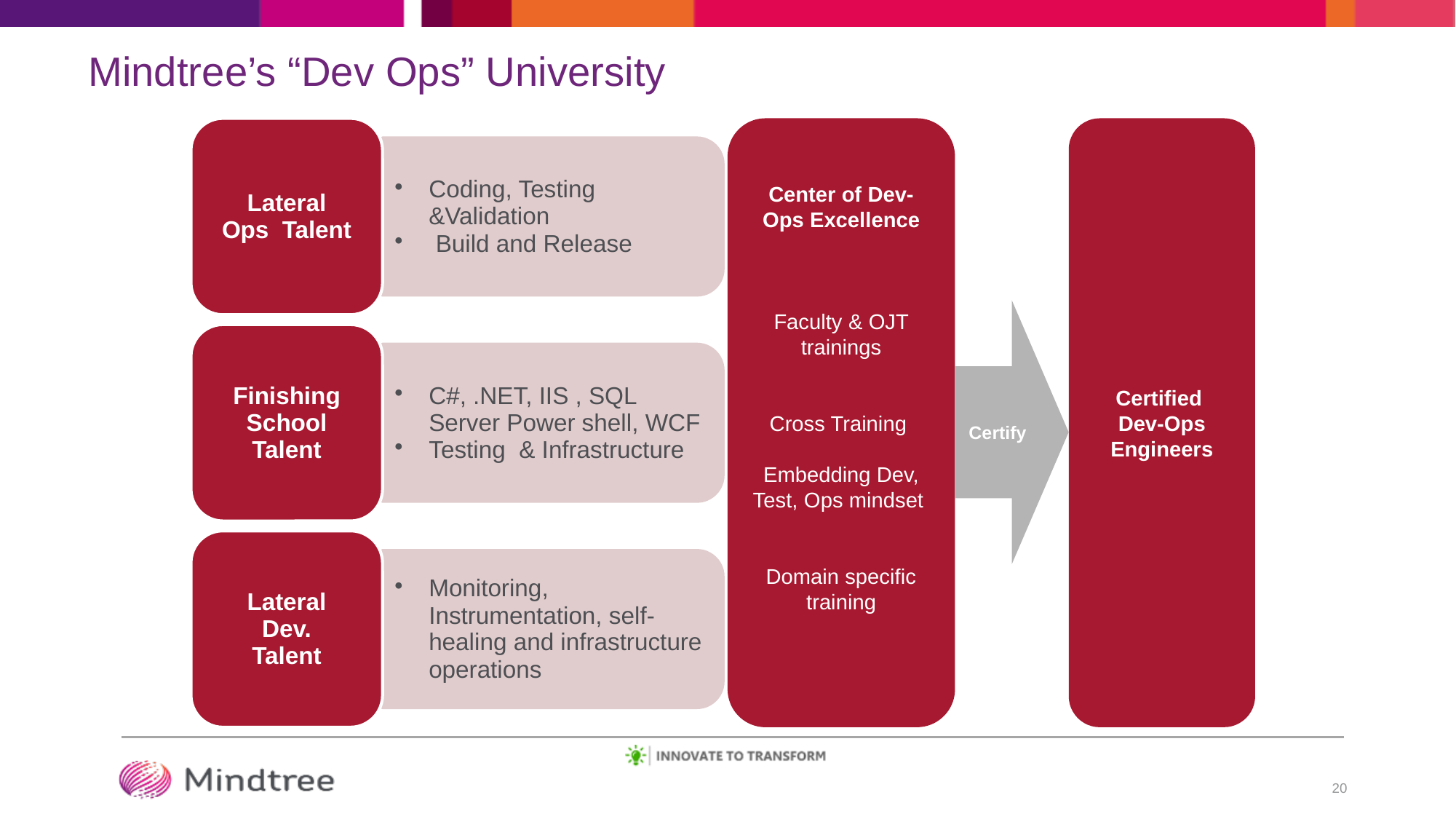

# Mindtree’s “Dev Ops” University
Coding, Testing &Validation
Finishing School Talent
Testing  & Infrastructure
Lateral
Dev.
Talent
 Build and Release
Monitoring, Instrumentation, self-healing and infrastructure operations
Lateral
Ops  Talent
C#, .NET, IIS , SQL Server Power shell, WCF
Center of Dev-Ops Excellence

Faculty & OJT trainings

Cross Training

Embedding Dev, Test, Ops mindset

Domain specific training

Certified
Dev-Ops Engineers
Certify
20